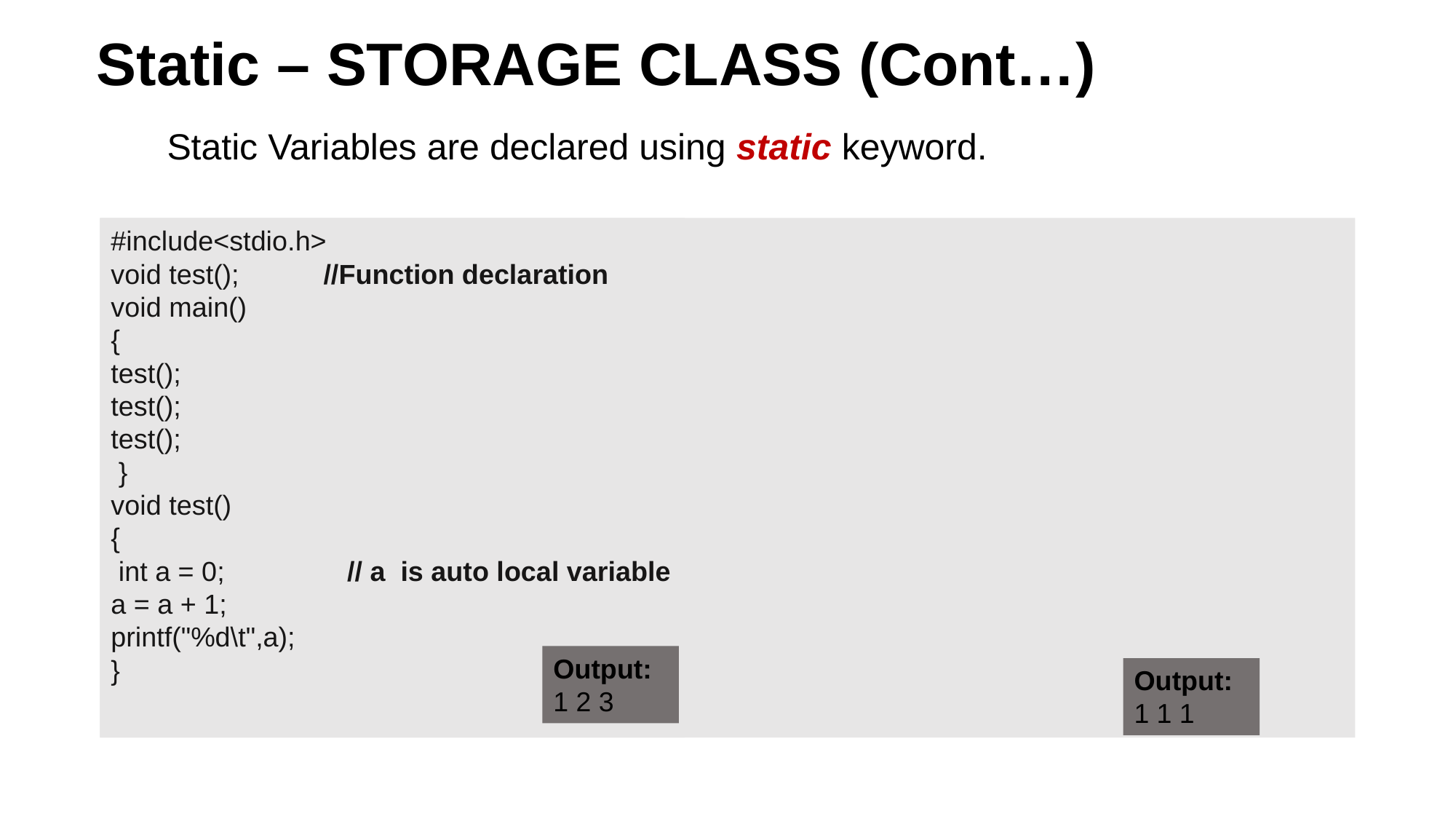

# Static – STORAGE CLASS (Cont…)
Static Variables are declared using static keyword.

#include<stdio.h>
void test();              //Function declaration
void main()
{
test();
test();
test();
 }
void test()
{
static int a = 0;       //a is static local variable
a = a + 1;
 printf("%d\t",a);
}
#include<stdio.h>
void test();           //Function declaration
void main()
{
test();
test();
test();
 }
void test()
{
 int a = 0;                // a  is auto local variable
a = a + 1;
printf("%d\t",a);
}

Output:
1 2 3
Output:
1 1 1